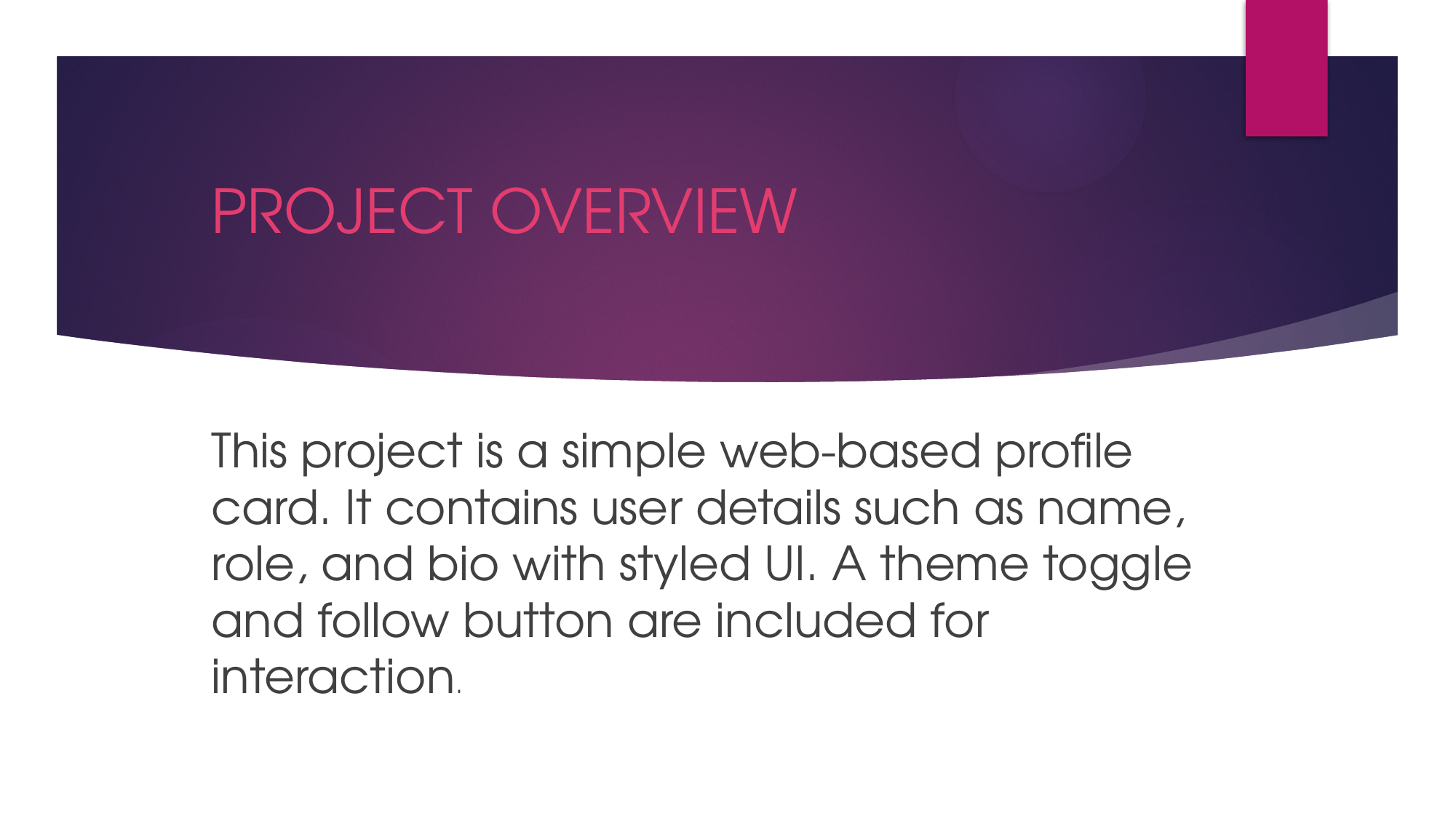

# PROJECT OVERVIEW
This project is a simple web-based profile card. It contains user details such as name, role, and bio with styled UI. A theme toggle and follow button are included for interaction.